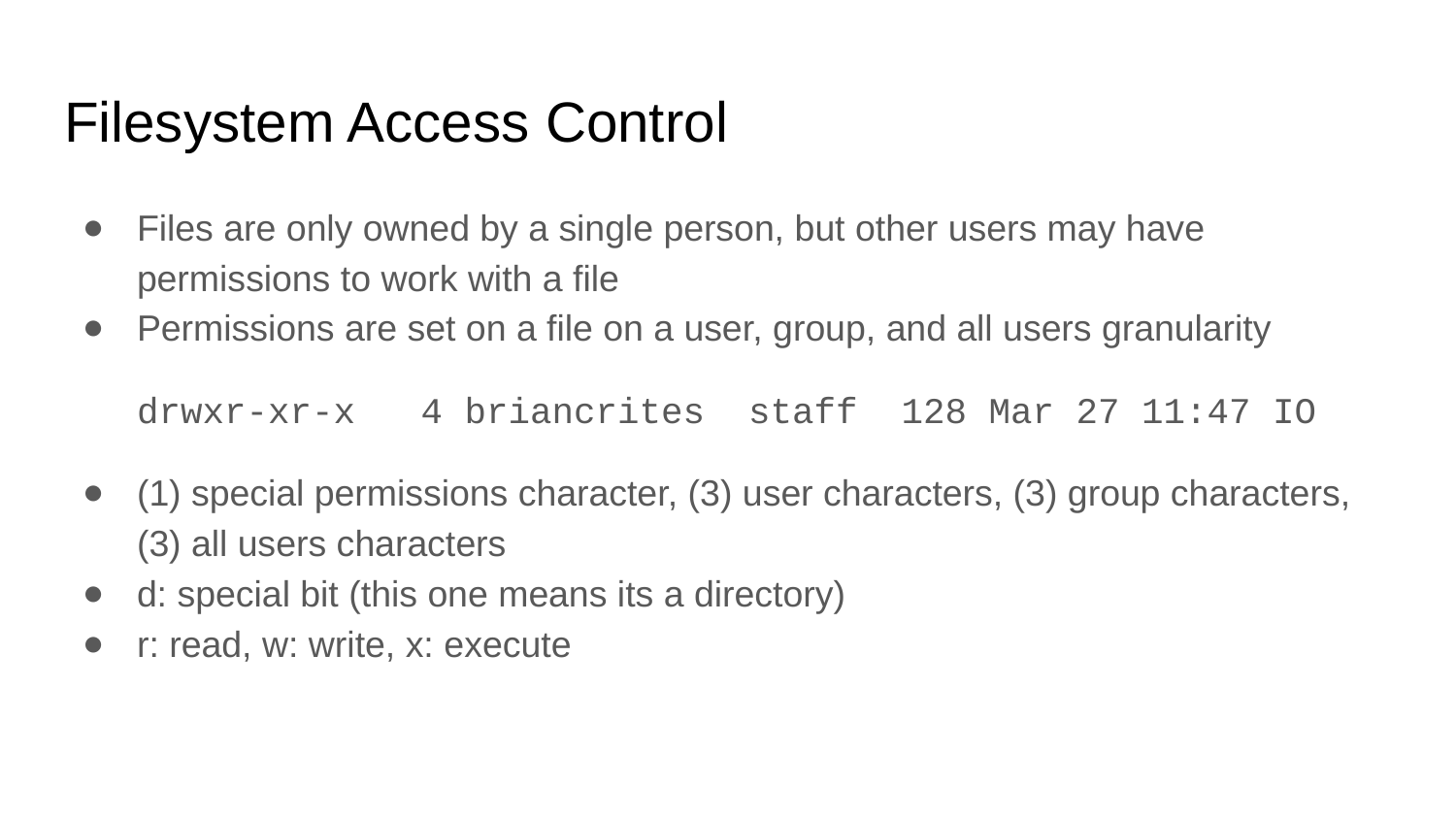

# Filesystem Access Control
Files are only owned by a single person, but other users may have permissions to work with a file
Permissions are set on a file on a user, group, and all users granularity
drwxr-xr-x   4 briancrites  staff  128 Mar 27 11:47 IO
(1) special permissions character, (3) user characters, (3) group characters, (3) all users characters
d: special bit (this one means its a directory)
r: read, w: write, x: execute